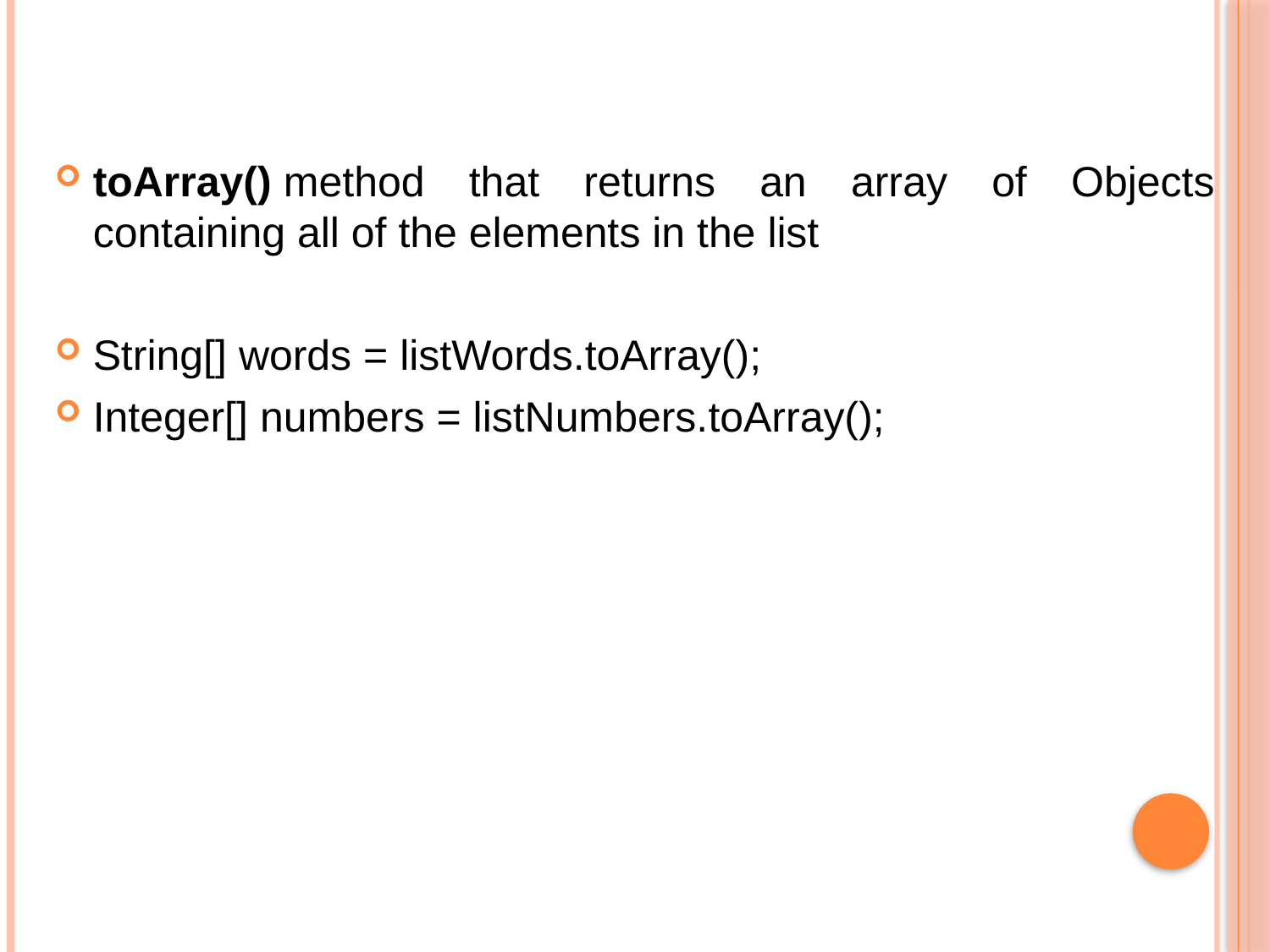

#
toArray() method that returns an array of Objects containing all of the elements in the list

String[] words = listWords.toArray();
Integer[] numbers = listNumbers.toArray();